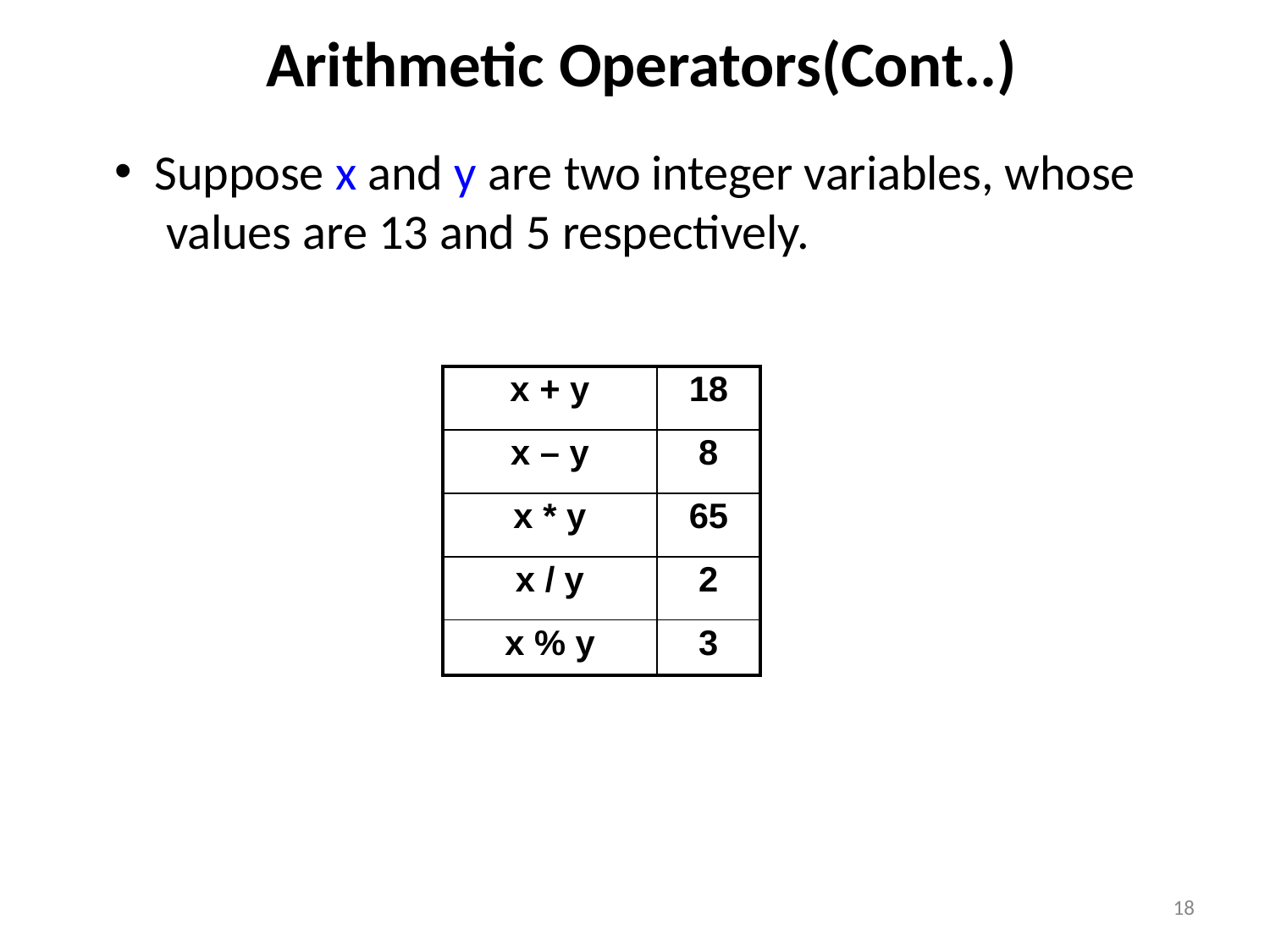

# Arithmetic Operators(Cont..)
Suppose x and y are two integer variables, whose  values are 13 and 5 respectively.
| x + y | 18 |
| --- | --- |
| x – y | 8 |
| x \* y | 65 |
| x / y | 2 |
| x % y | 3 |
18